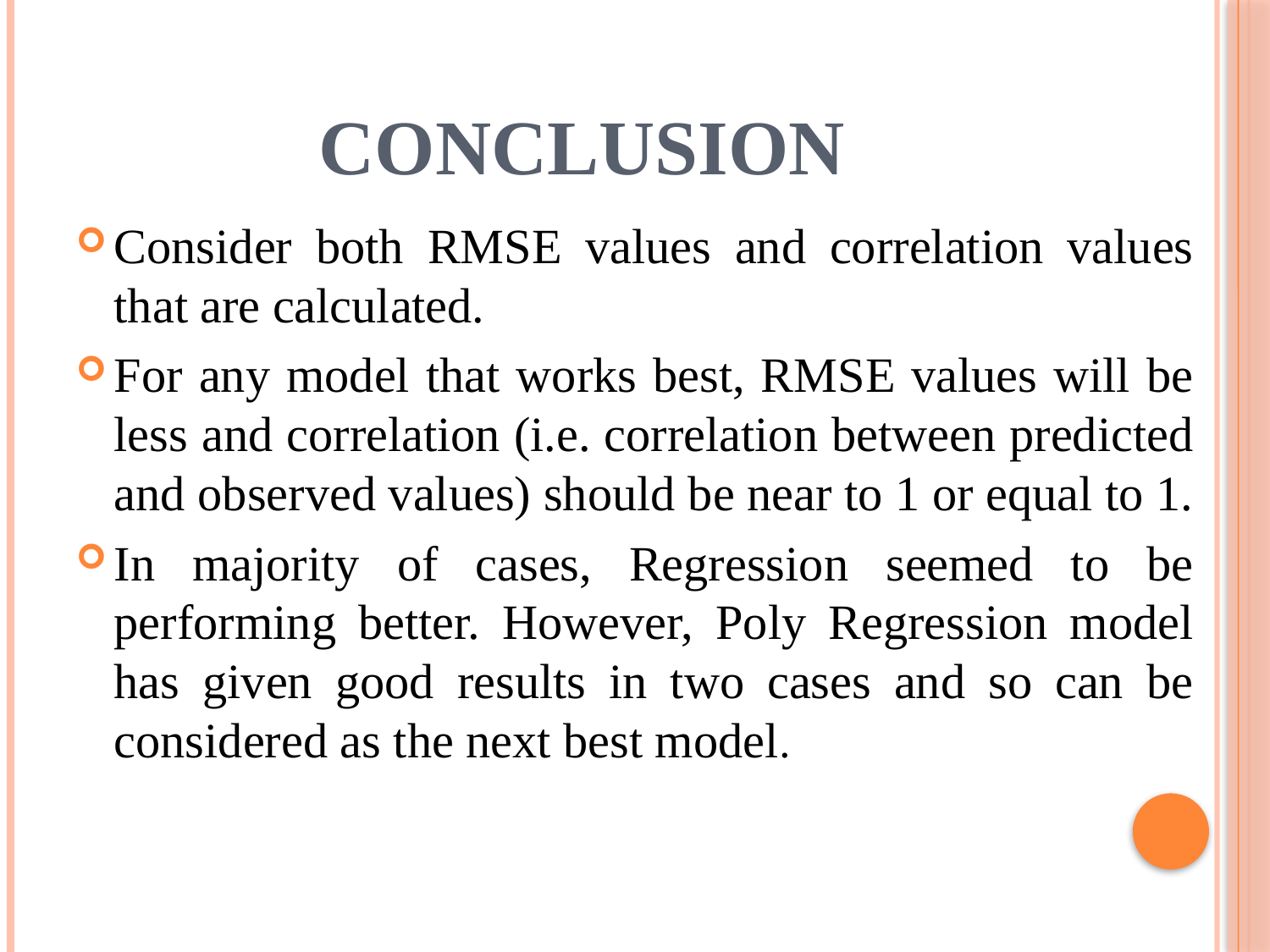

# Conclusion
Consider both RMSE values and correlation values that are calculated.
For any model that works best, RMSE values will be less and correlation (i.e. correlation between predicted and observed values) should be near to 1 or equal to 1.
In majority of cases, Regression seemed to be performing better. However, Poly Regression model has given good results in two cases and so can be considered as the next best model.